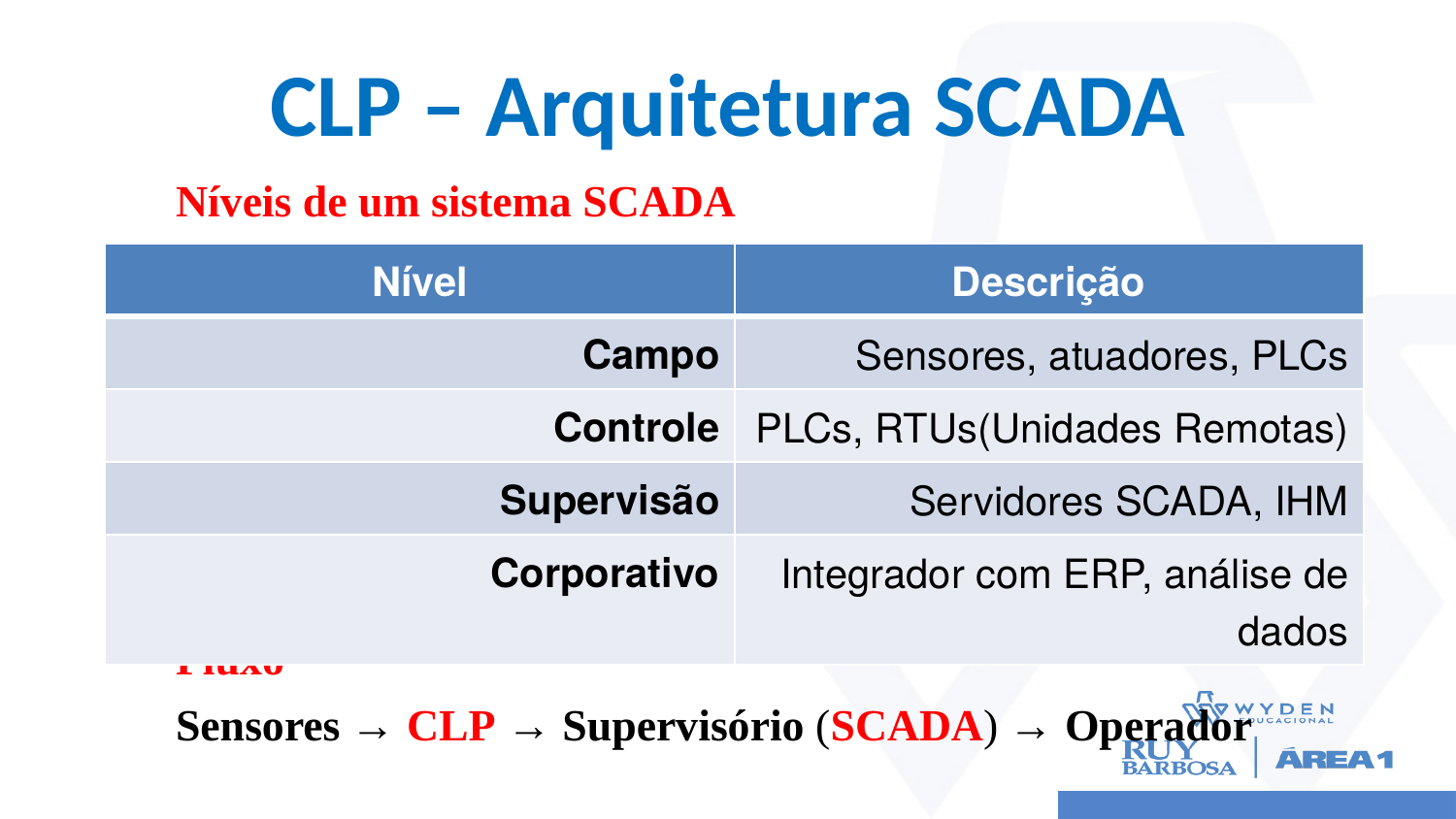

# CLP – Arquitetura SCADA
	Níveis de um sistema SCADA

	Fluxo
	Sensores → CLP → Supervisório (SCADA) → Operador

| Nível | Descrição |
| --- | --- |
| Campo | Sensores, atuadores, PLCs |
| Controle | PLCs, RTUs(Unidades Remotas) |
| Supervisão | Servidores SCADA, IHM |
| Corporativo | Integrador com ERP, análise de dados |